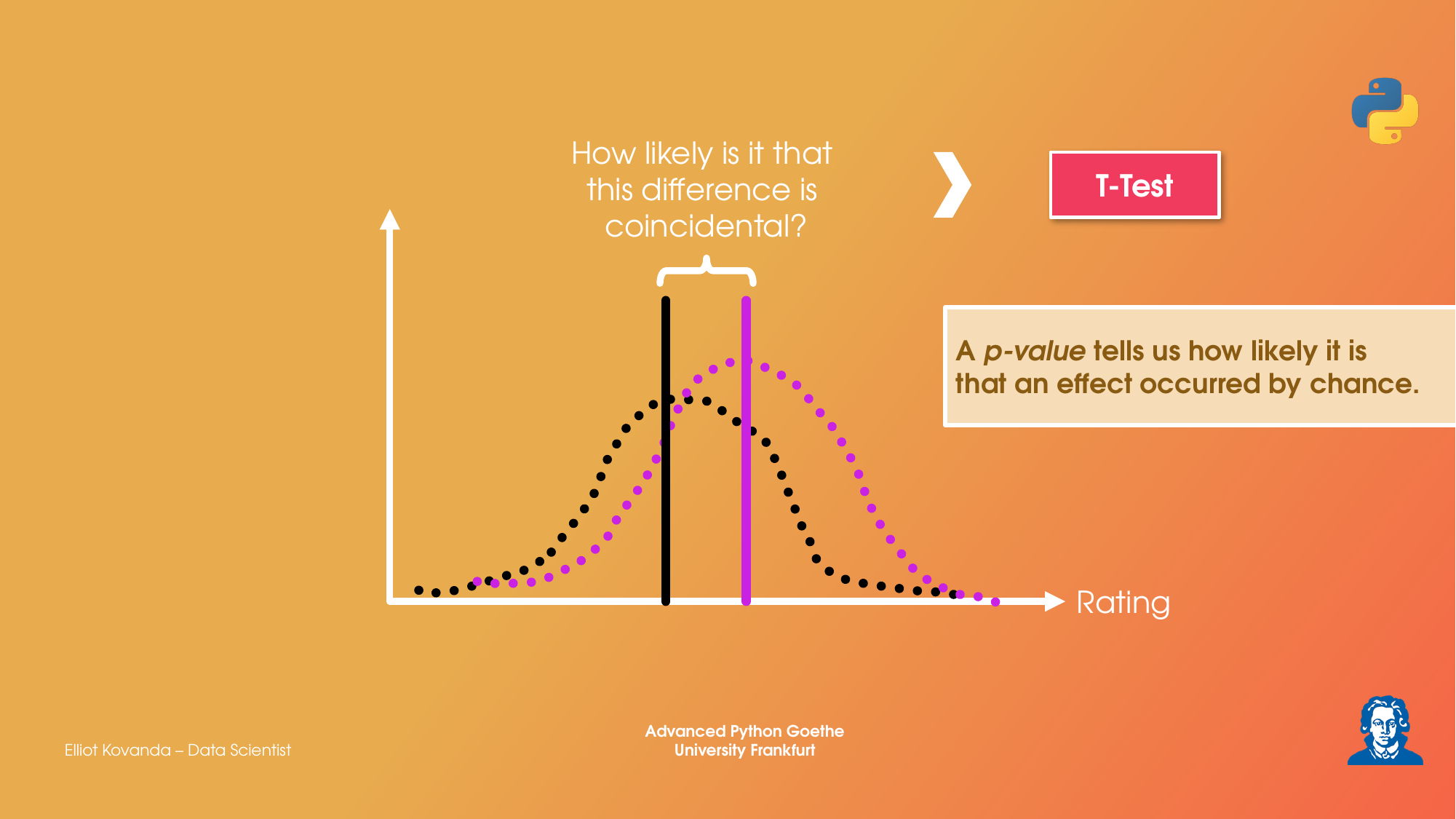

How likely is it that
this difference is
coincidental?
T-Test

A p-value tells us how likely it is
that an effect occurred by chance.

Rating
Elliot Kovanda – Data Scientist